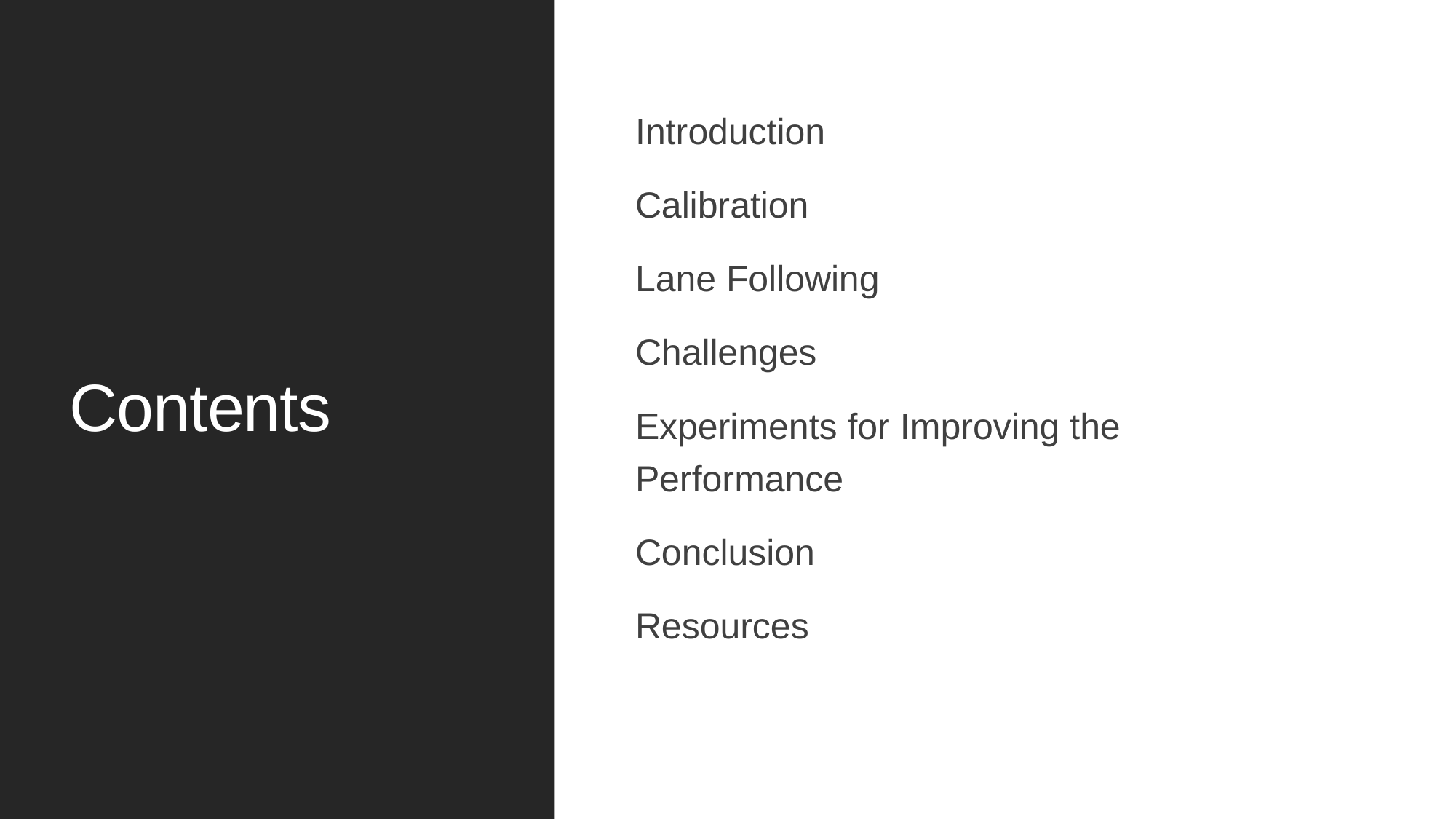

Contents
Introduction
Calibration
Lane Following
Challenges
Experiments for Improving the Performance
Conclusion
Resources